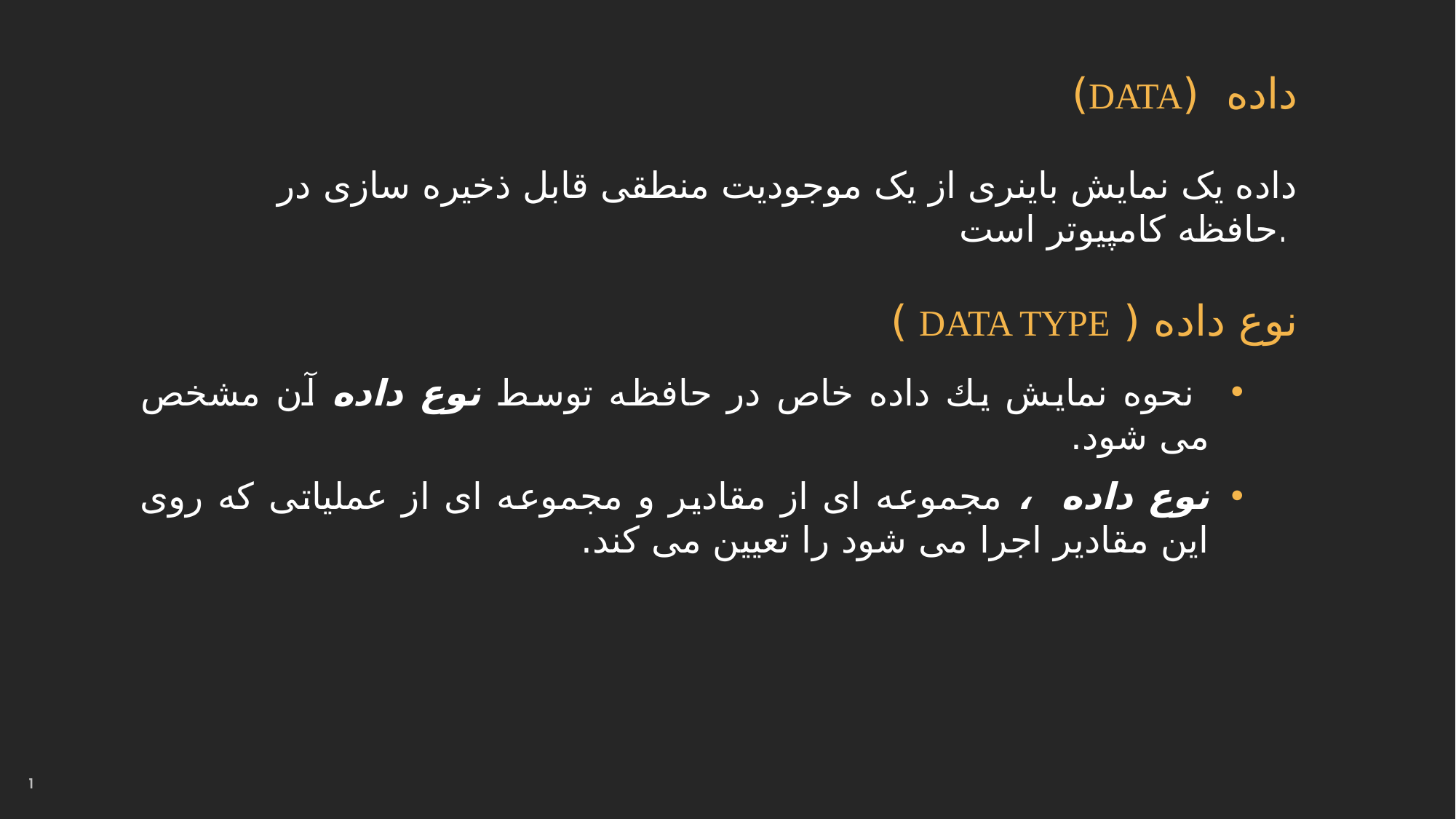

# داده  (Data)
داده یک نمایش باینری از یک موجودیت منطقی قابل ذخیره سازی در حافظه کامپیوتر است.
نوع داده ( Data Type )
 نحوه نمایش یك داده خاص در حافظه توسط نوع داده آن مشخص می شود.
نوع داده  ، مجموعه ای از مقادیر و مجموعه ای از عملیاتی که روی این مقادیر اجرا می شود را تعیین می کند.

1